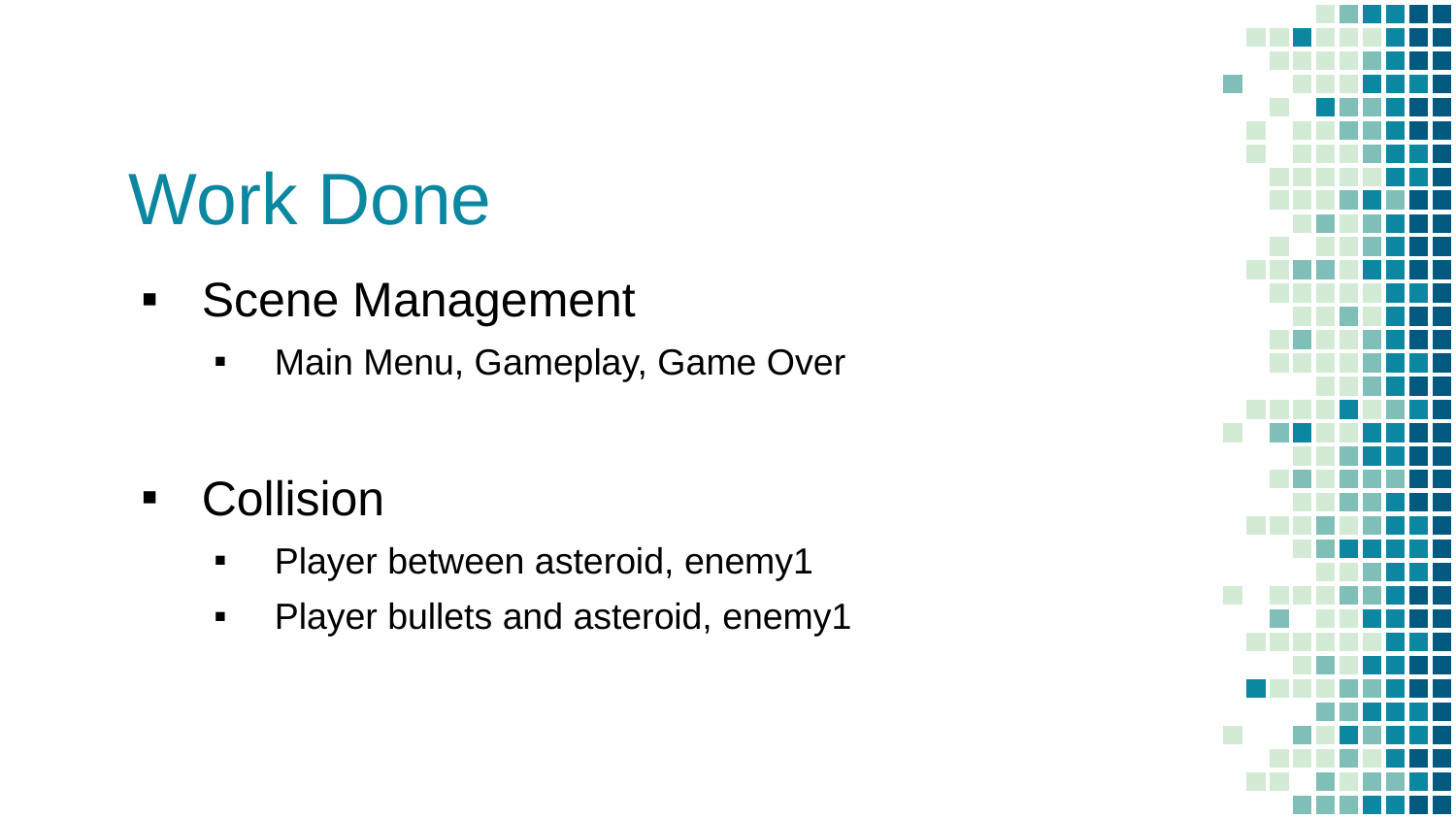

# Work Done
Scene Management
Main Menu, Gameplay, Game Over

Collision
Player between asteroid, enemy1
Player bullets and asteroid, enemy1